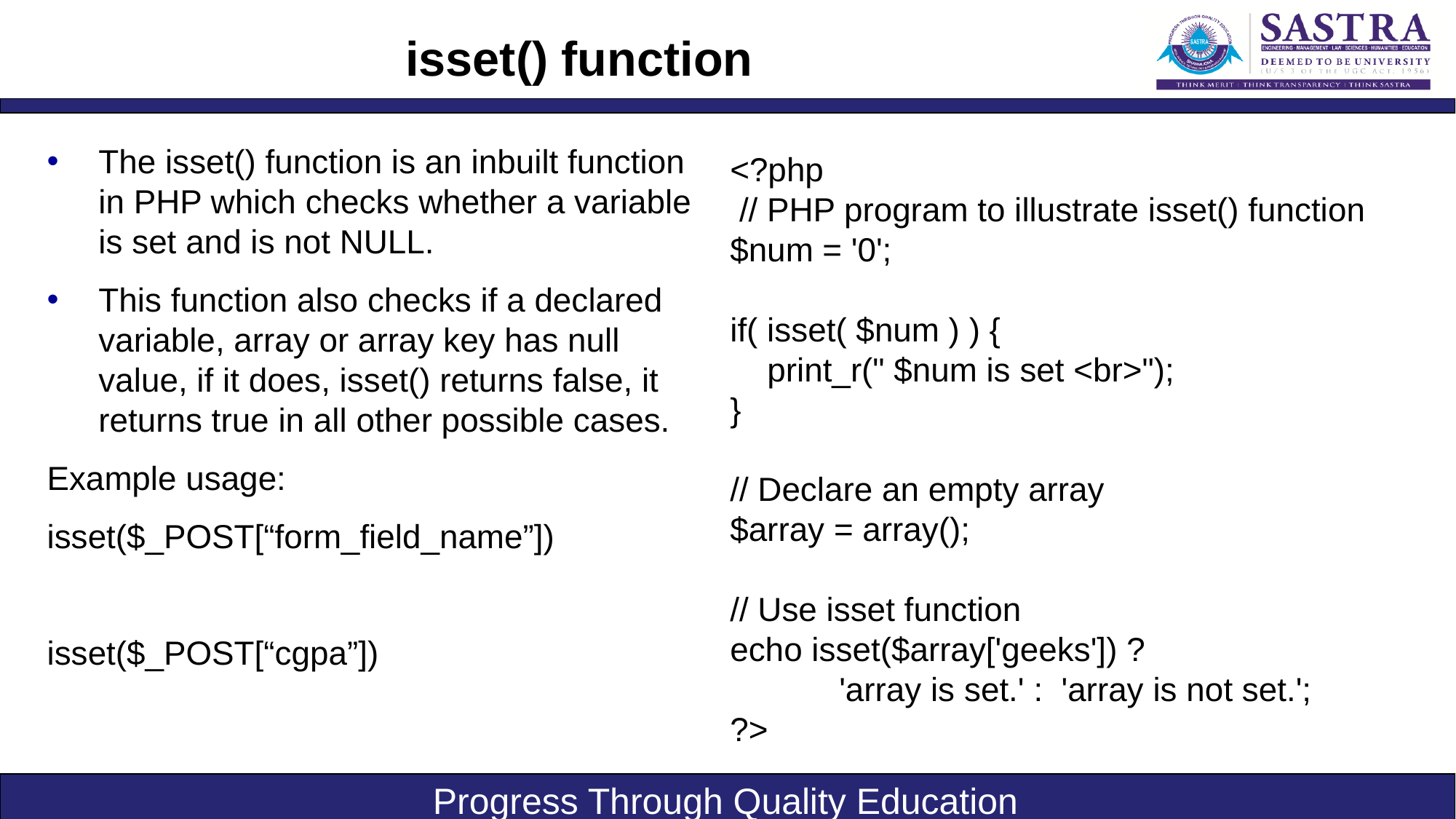

# isset() function
The isset() function is an inbuilt function in PHP which checks whether a variable is set and is not NULL.
This function also checks if a declared variable, array or array key has null value, if it does, isset() returns false, it returns true in all other possible cases.
Example usage:
isset($_POST[“form_field_name”])

isset($_POST[“cgpa”])

<?php
 // PHP program to illustrate isset() function
$num = '0';

if( isset( $num ) ) {
    print_r(" $num is set <br>");
}

// Declare an empty array
$array = array();

// Use isset function
echo isset($array['geeks']) ?
	'array is set.' :  'array is not set.';
?>